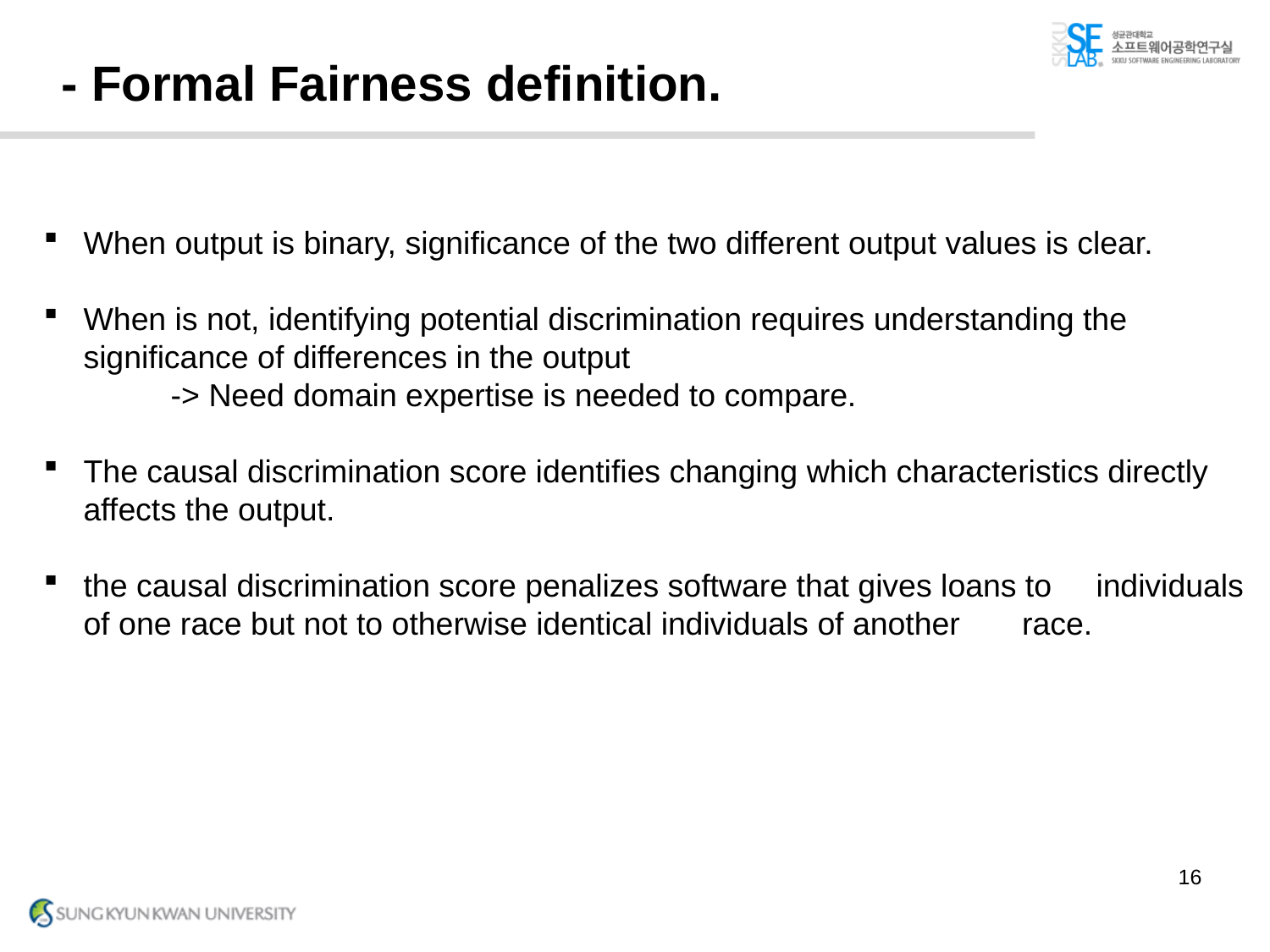

# - Formal Fairness definition.
When output is binary, significance of the two different output values is clear.

When is not, identifying potential discrimination requires understanding the significance of differences in the output
	-> Need domain expertise is needed to compare.

The causal discrimination score identifies changing which characteristics directly affects the output.

the causal discrimination score penalizes software that gives loans to     individuals of one race but not to otherwise identical individuals of another       race.
16